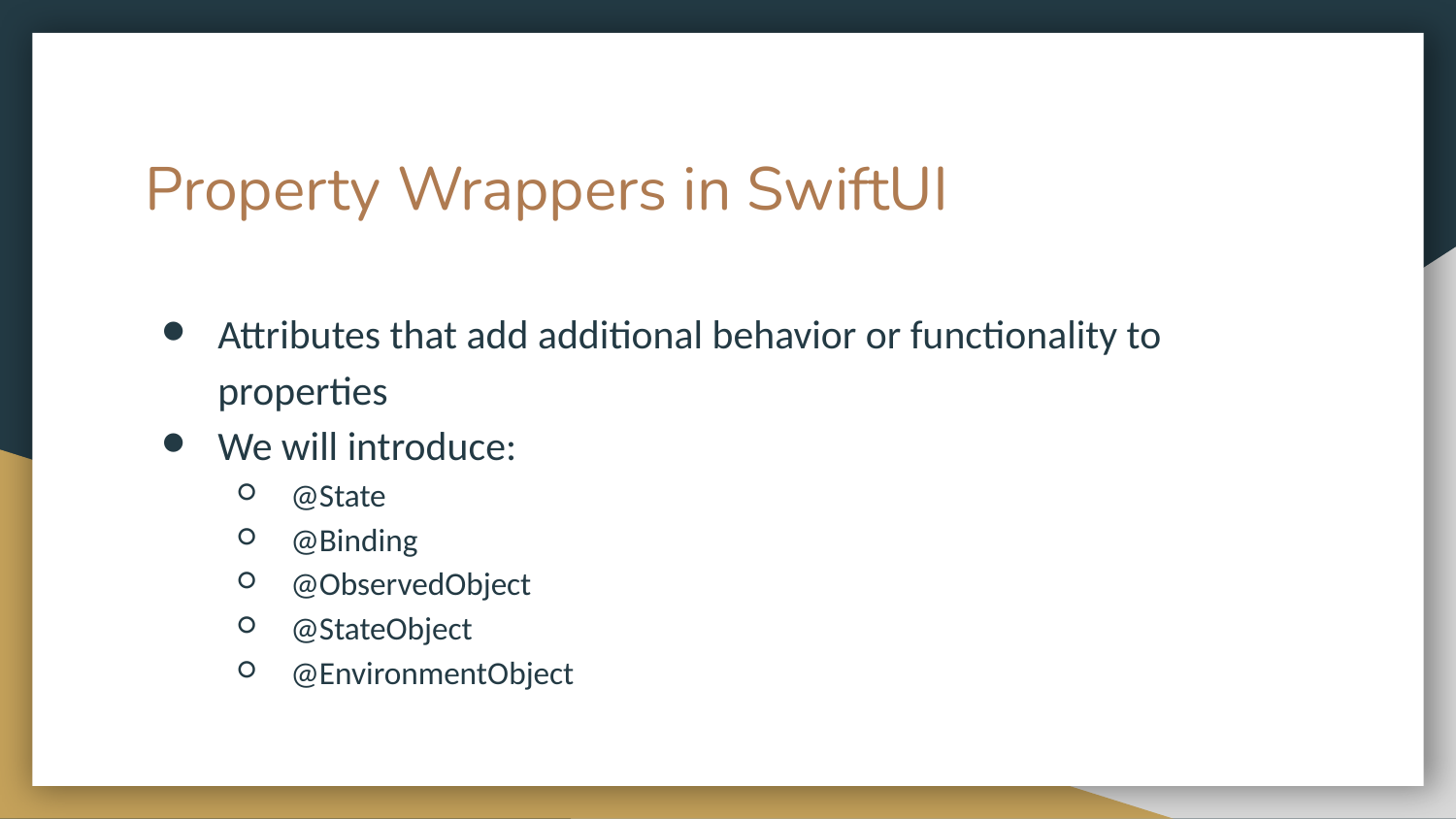

# Property Wrappers in SwiftUI
Attributes that add additional behavior or functionality to properties
We will introduce:
@State
@Binding
@ObservedObject
@StateObject
@EnvironmentObject